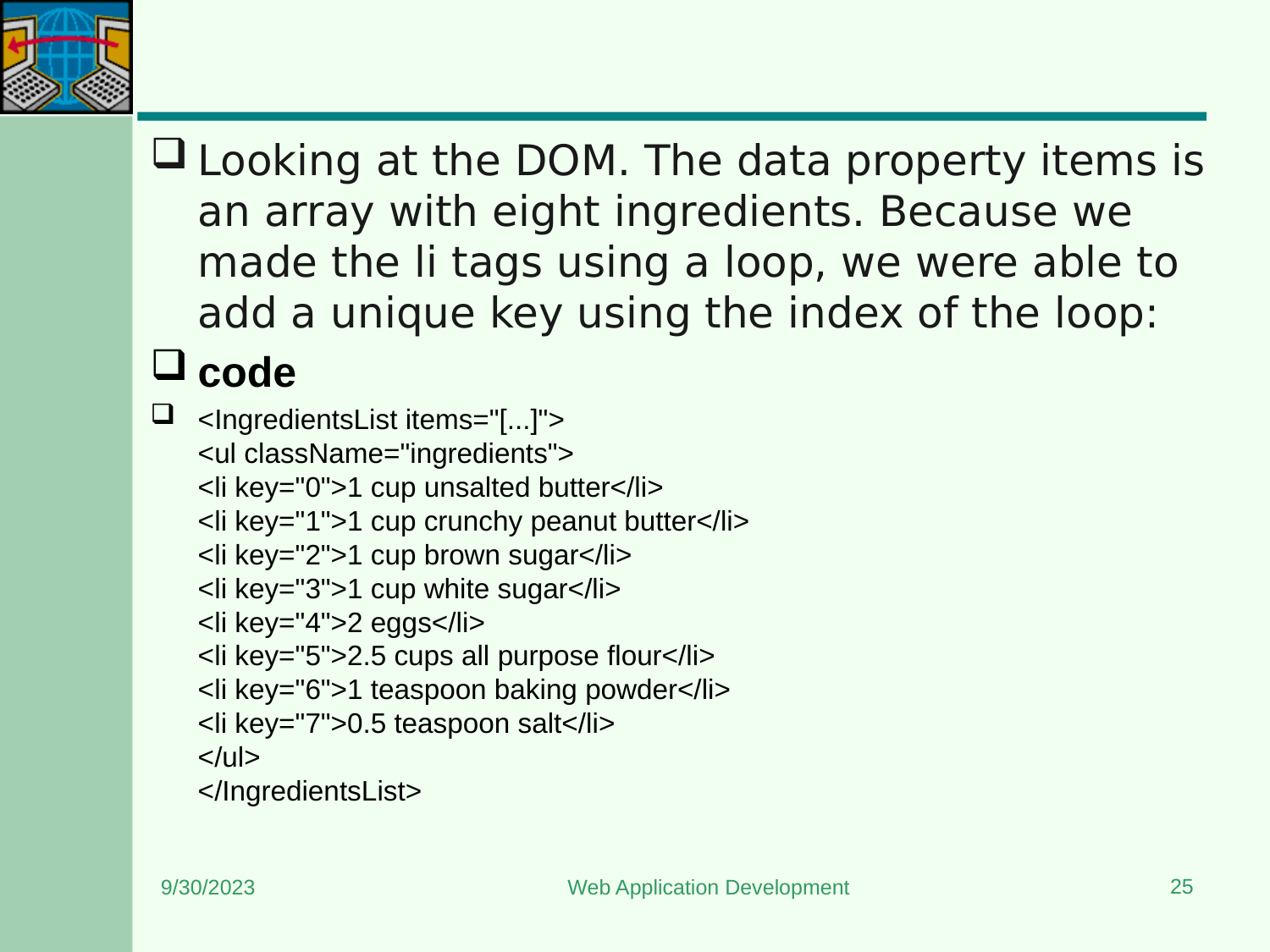

#
Looking at the DOM. The data property items is an array with eight ingredients. Because we made the li tags using a loop, we were able to add a unique key using the index of the loop:
code
<IngredientsList items="[...]"> 
<ul className="ingredients">
<li key="0">1 cup unsalted butter</li>
<li key="1">1 cup crunchy peanut butter</li>
<li key="2">1 cup brown sugar</li>
<li key="3">1 cup white sugar</li>
<li key="4">2 eggs</li>
<li key="5">2.5 cups all purpose flour</li>
<li key="6">1 teaspoon baking powder</li>
<li key="7">0.5 teaspoon salt</li> 
</ul>
</IngredientsList>

25
9/30/2023
Web Application Development